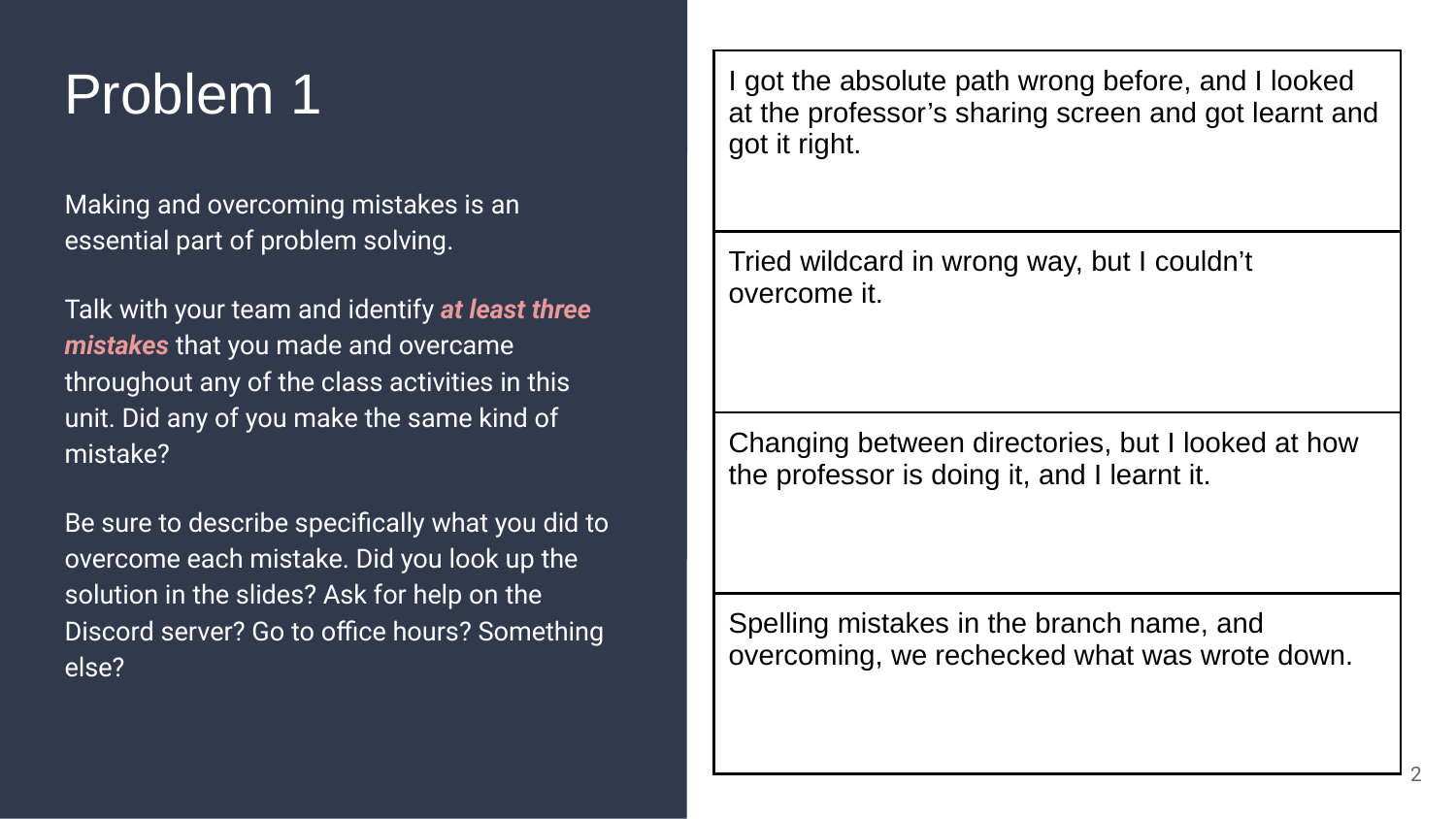

# Problem 1
| I got the absolute path wrong before, and I looked at the professor’s sharing screen and got learnt and got it right. |
| --- |
| Tried wildcard in wrong way, but I couldn’t overcome it. |
| Changing between directories, but I looked at how the professor is doing it, and I learnt it. |
| Spelling mistakes in the branch name, and overcoming, we rechecked what was wrote down. |
Making and overcoming mistakes is an essential part of problem solving.
Talk with your team and identify at least three mistakes that you made and overcame throughout any of the class activities in this unit. Did any of you make the same kind of mistake?
Be sure to describe specifically what you did to overcome each mistake. Did you look up the solution in the slides? Ask for help on the Discord server? Go to office hours? Something else?
2